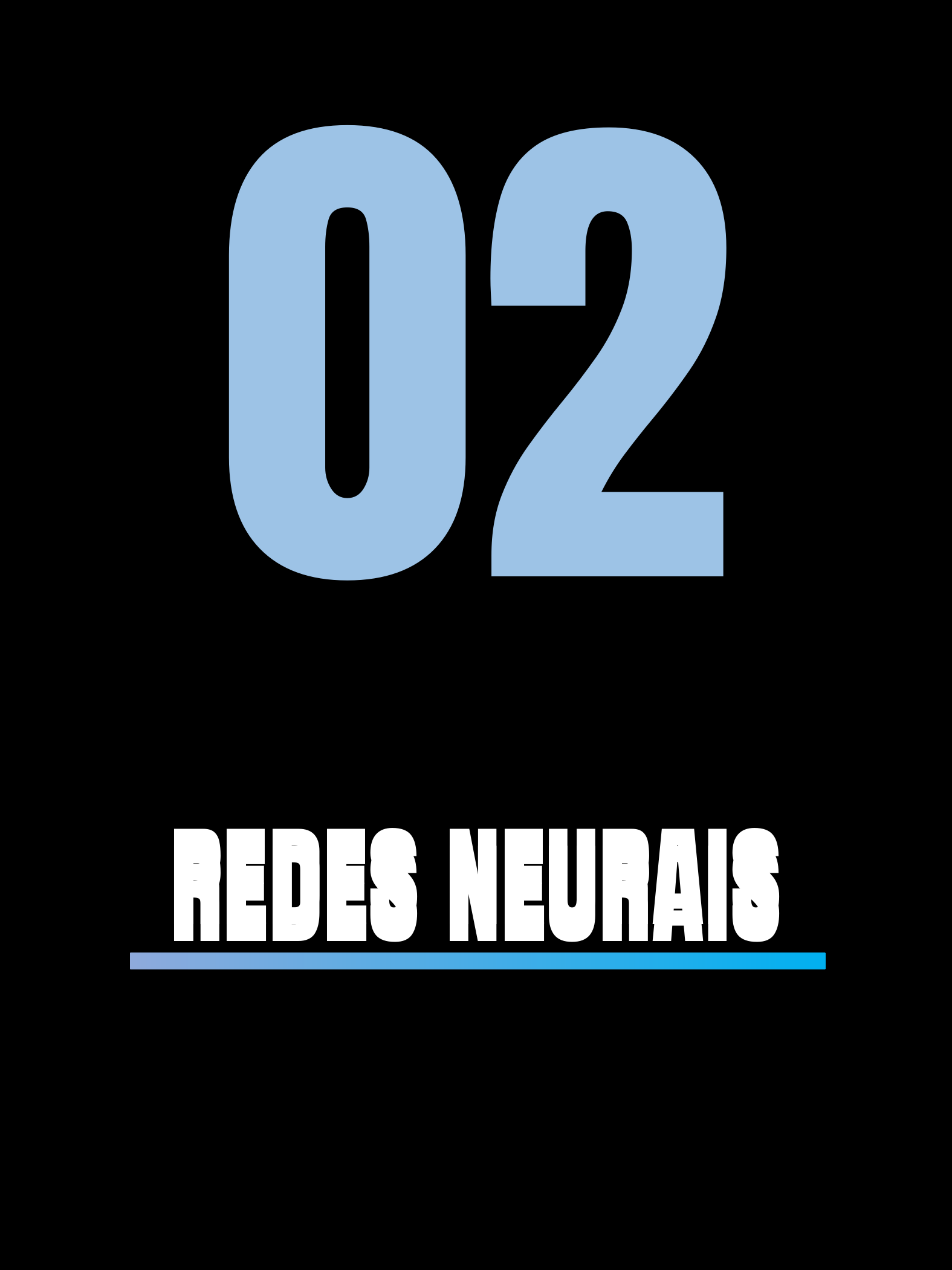

02
REDES NEURAIS
REDES NEURAIS

INTELIGÊNCIA ARTIFICIAL - HEVERTON SOUZA
5